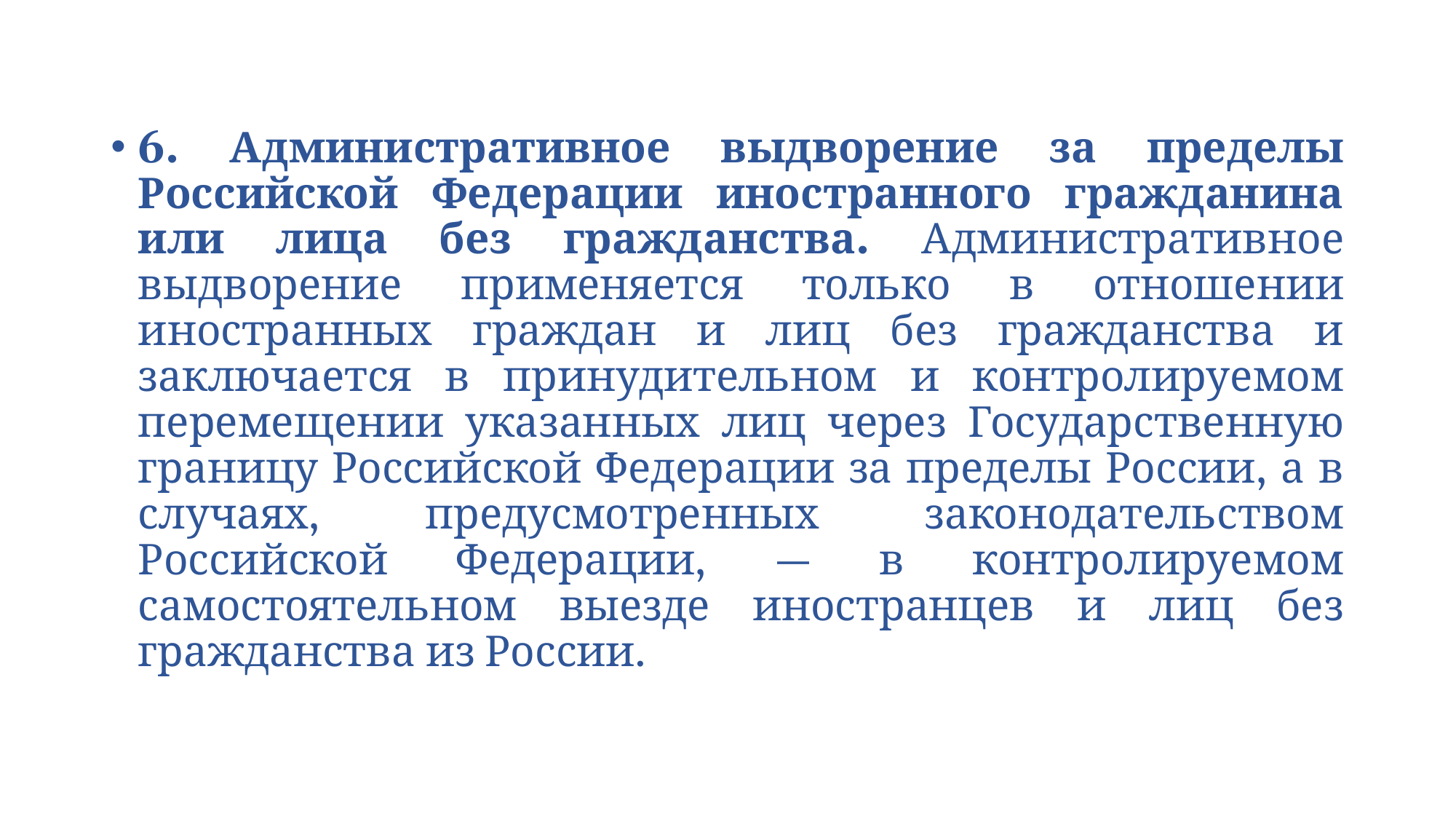

6. Административное выдворение за пределы Российской Федерации иностранного гражданина или лица без гражданства. Административное выдворение применяется только в отношении иностранных граждан и лиц без гражданства и заключается в принудительном и контролируемом перемещении указанных лиц через Государственную границу Российской Федерации за пределы России, а в случаях, предусмотренных законодательством Российской Федерации, — в контролируемом самостоятельном выезде иностранцев и лиц без гражданства из России.